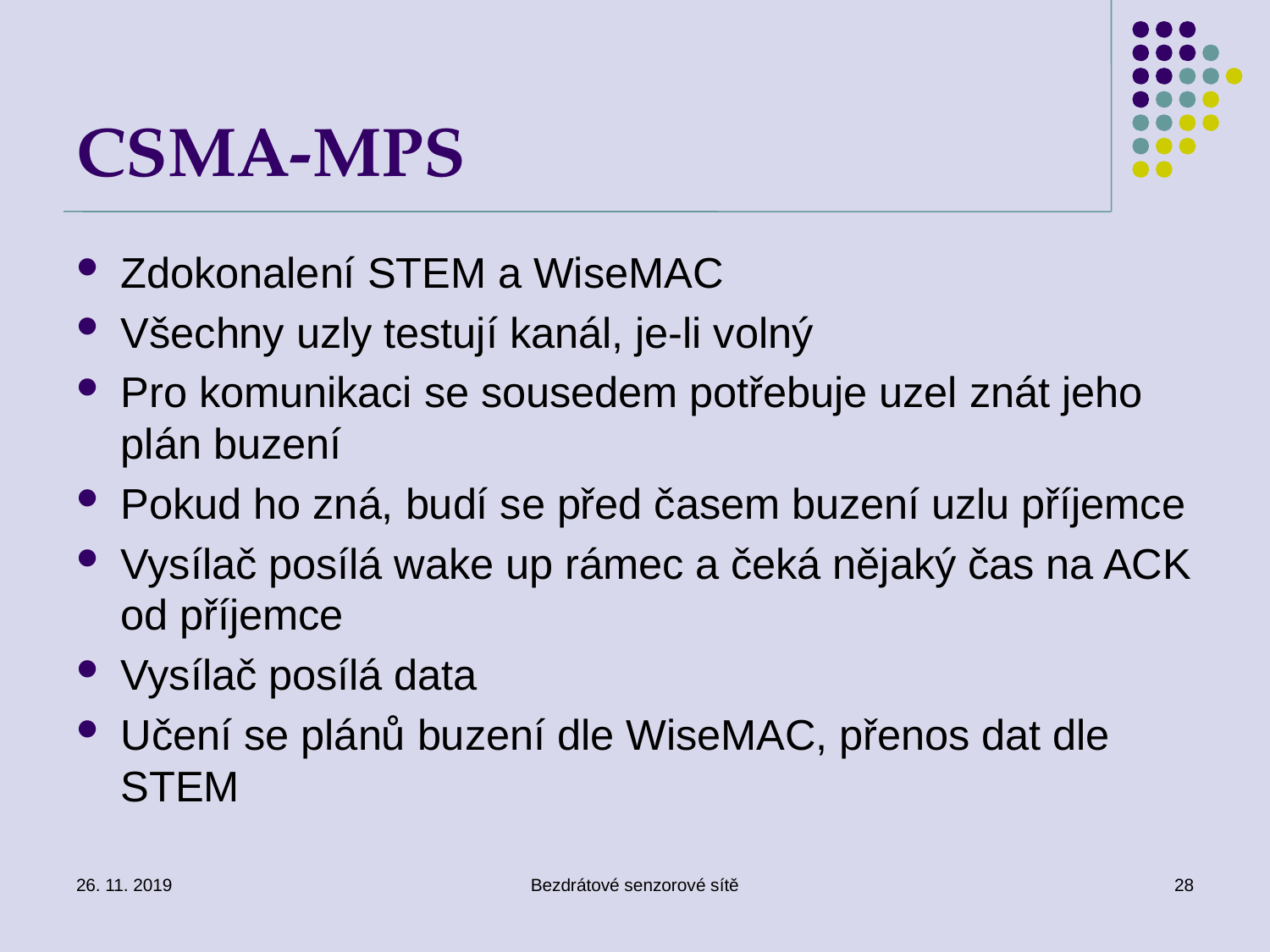

# CSMA-MPS
Zdokonalení STEM a WiseMAC
Všechny uzly testují kanál, je-li volný
Pro komunikaci se sousedem potřebuje uzel znát jeho plán buzení
Pokud ho zná, budí se před časem buzení uzlu příjemce
Vysílač posílá wake up rámec a čeká nějaký čas na ACK od příjemce
Vysílač posílá data
Učení se plánů buzení dle WiseMAC, přenos dat dle STEM
26. 11. 2019
Bezdrátové senzorové sítě
28